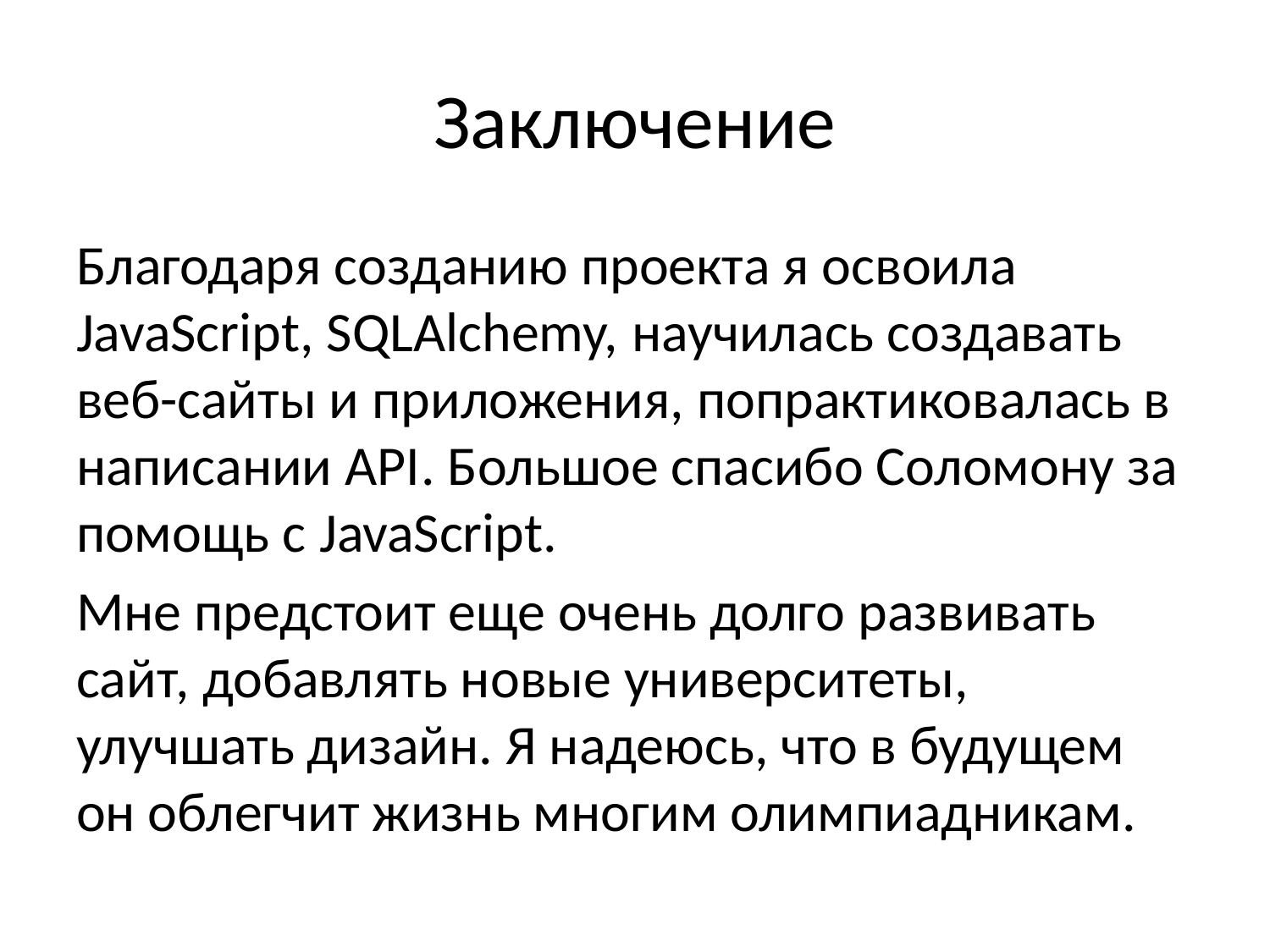

# Заключение
Благодаря созданию проекта я освоила JavaScript, SQLAlchemy, научилась создавать веб-сайты и приложения, попрактиковалась в написании API. Большое спасибо Соломону за помощь с JavaScript.
Мне предстоит еще очень долго развивать сайт, добавлять новые университеты, улучшать дизайн. Я надеюсь, что в будущем он облегчит жизнь многим олимпиадникам.